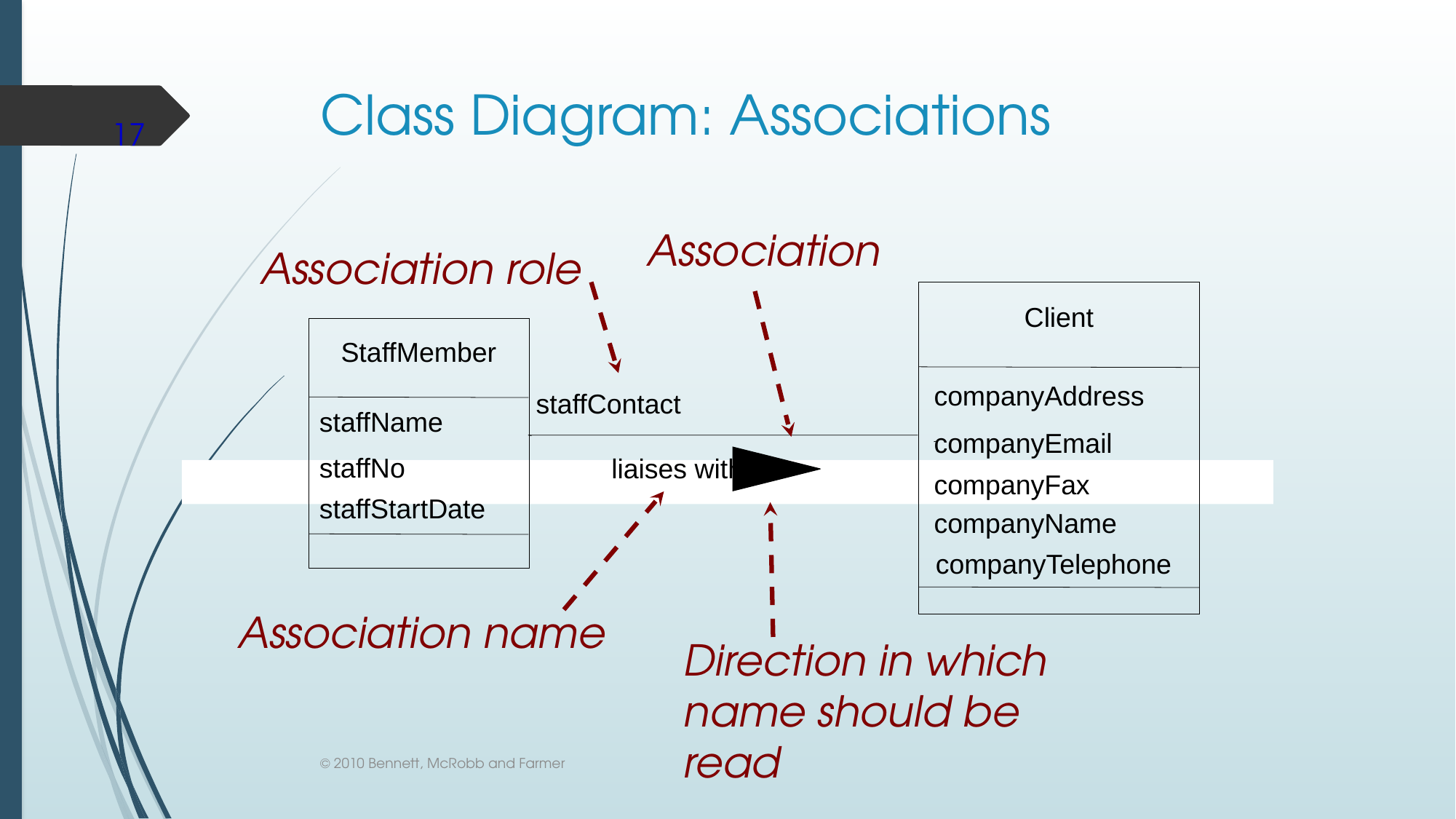

# Class Diagram: Associations

17
Association
Association role

Client

StaffMember

companyAddress
staffContact

staffName

companyEmail

staffNo
liaises with

companyFax

staffStartDate

companyName

companyTelephone

Association name
Direction in which name should be read

© 2010 Bennett, McRobb and Farmer